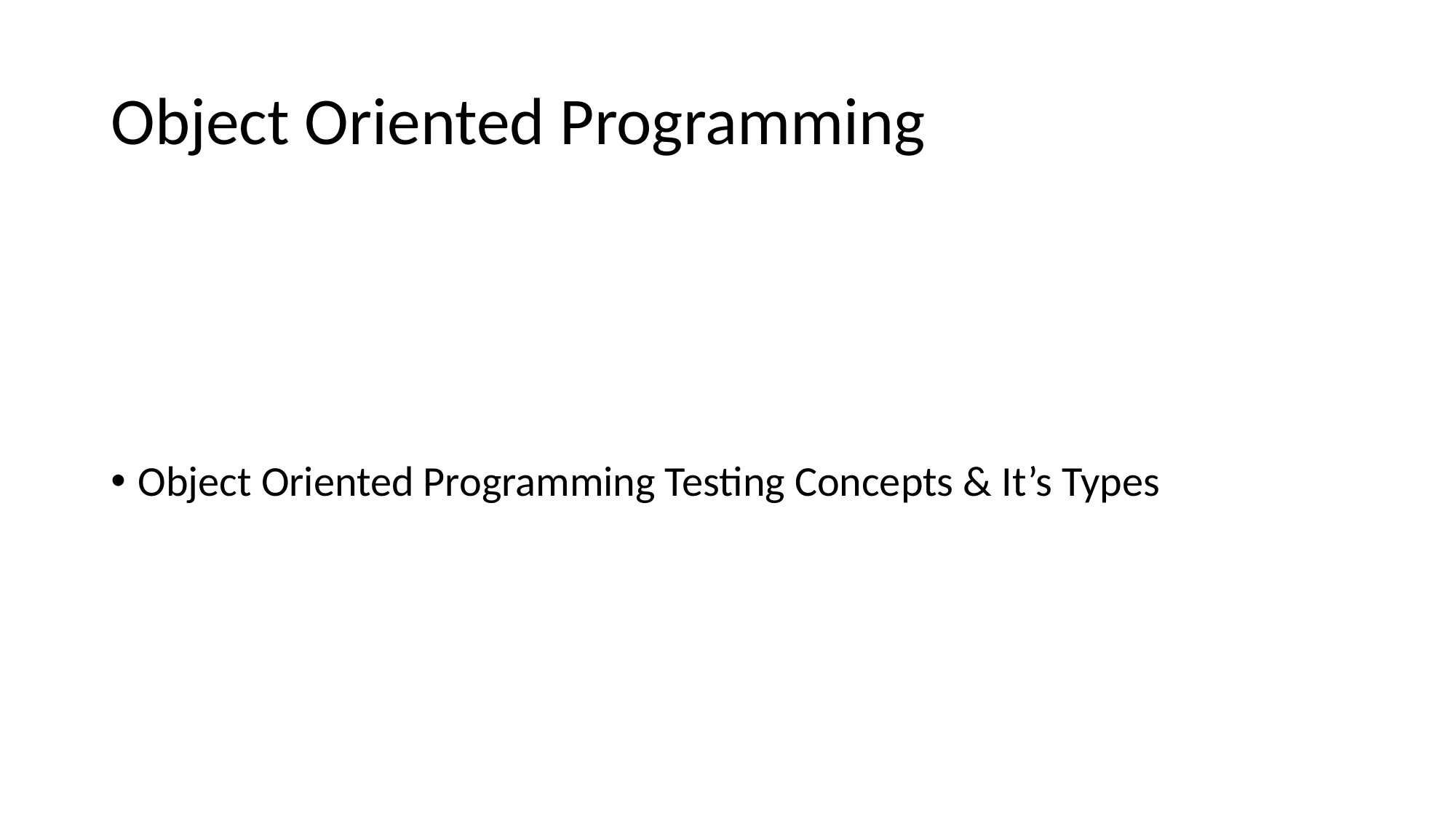

# Object Oriented Programming
Object Oriented Programming Testing Concepts & It’s Types